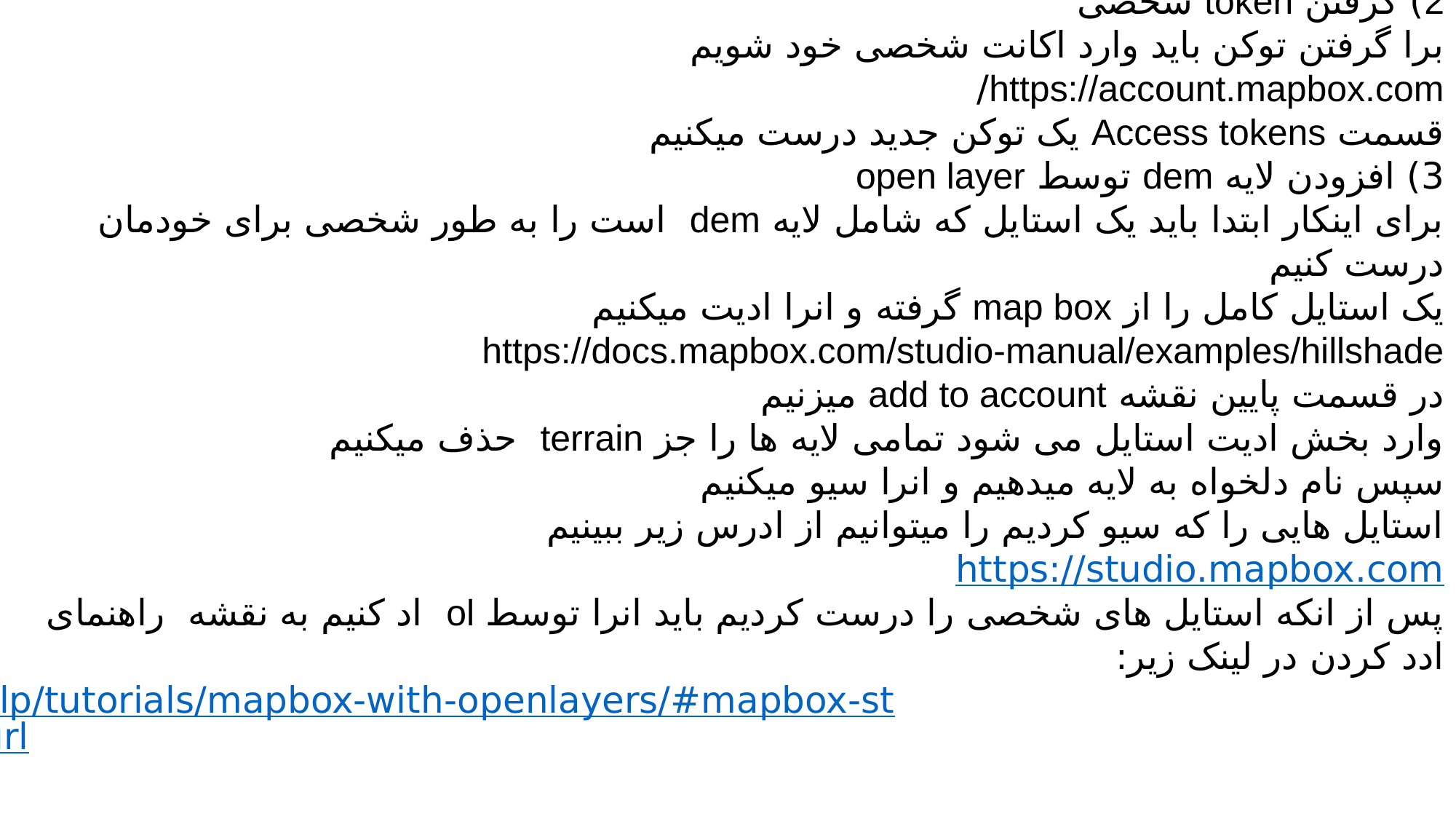

# 1) ثبت نام در سایت                             https://www.mapbox.com                               Map Box 2) گرفتن token شخصی برا گرفتن توکن باید وارد اکانت شخصی خود شویم https://account.mapbox.com/ قسمت Access tokens یک توکن جدید درست میکنیم 3) افزودن لایه dem توسط open layer برای اینکار ابتدا باید یک استایل که شامل لایه dem  است را به طور شخصی برای خودمان درست کنیم یک استایل کامل را از map box گرفته و انرا ادیت میکنیم https://docs.mapbox.com/studio-manual/examples/hillshade در قسمت پایین نقشه add to account میزنیم وارد بخش ادیت استایل می شود تمامی لایه ها را جز terrain  حذف میکنیم سپس نام دلخواه به لایه میدهیم و انرا سیو میکنیم استایل هایی را که سیو کردیم را میتوانیم از ادرس زیر ببینیم https://studio.mapbox.com پس از انکه استایل های شخصی را درست کردیم باید انرا توسط ol  اد کنیم به نقشه  راهنمای ادد کردن در لینک زیر: https://docs.mapbox.com/help/tutorials/mapbox-with-openlayers/#mapbox-studio-style-or-mapbox-style-url